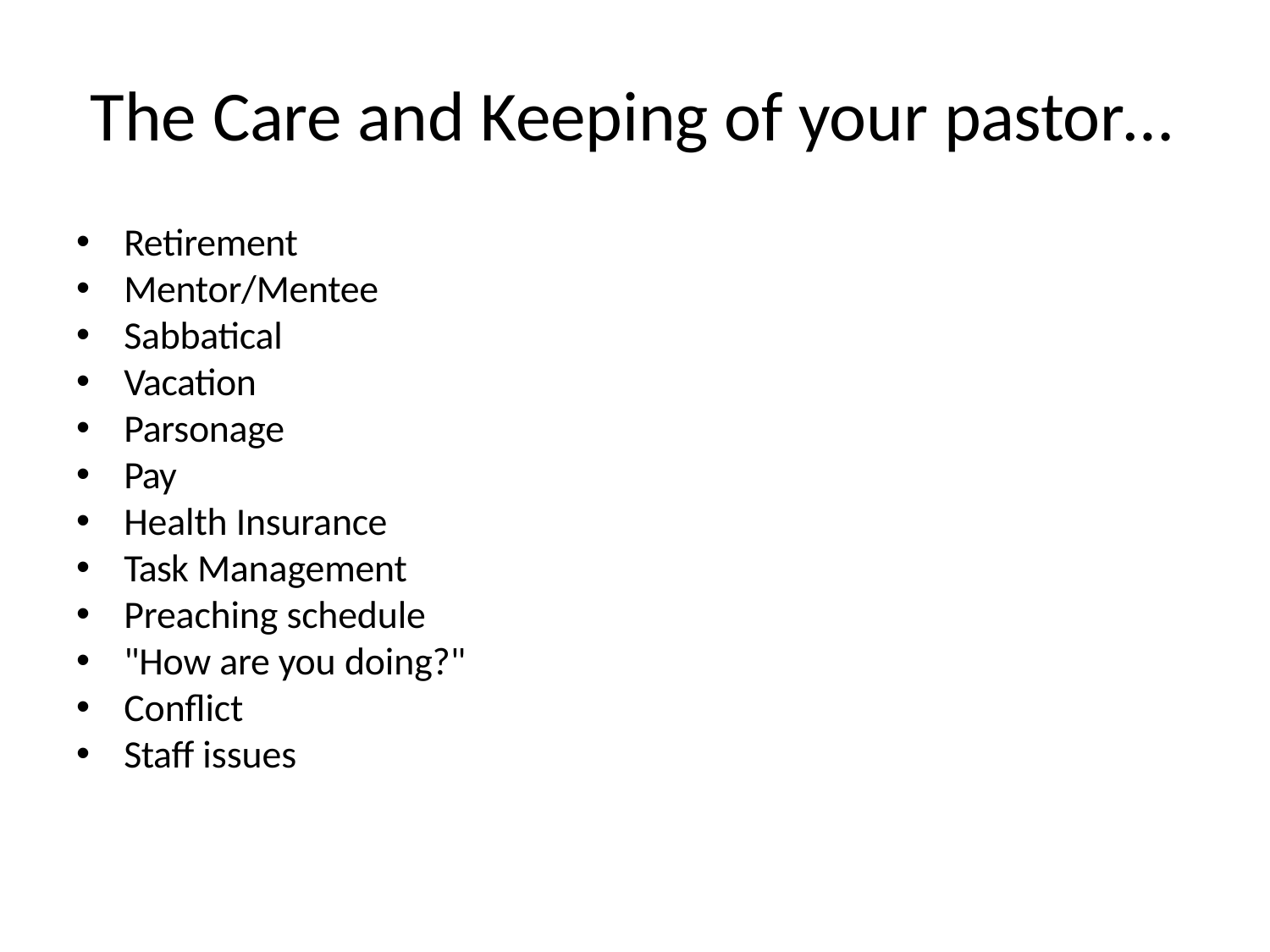

# The Care and Keeping of your pastor…
Retirement
Mentor/Mentee
Sabbatical
Vacation
Parsonage
Pay
Health Insurance
Task Management
Preaching schedule
"How are you doing?"
Conflict
Staff issues